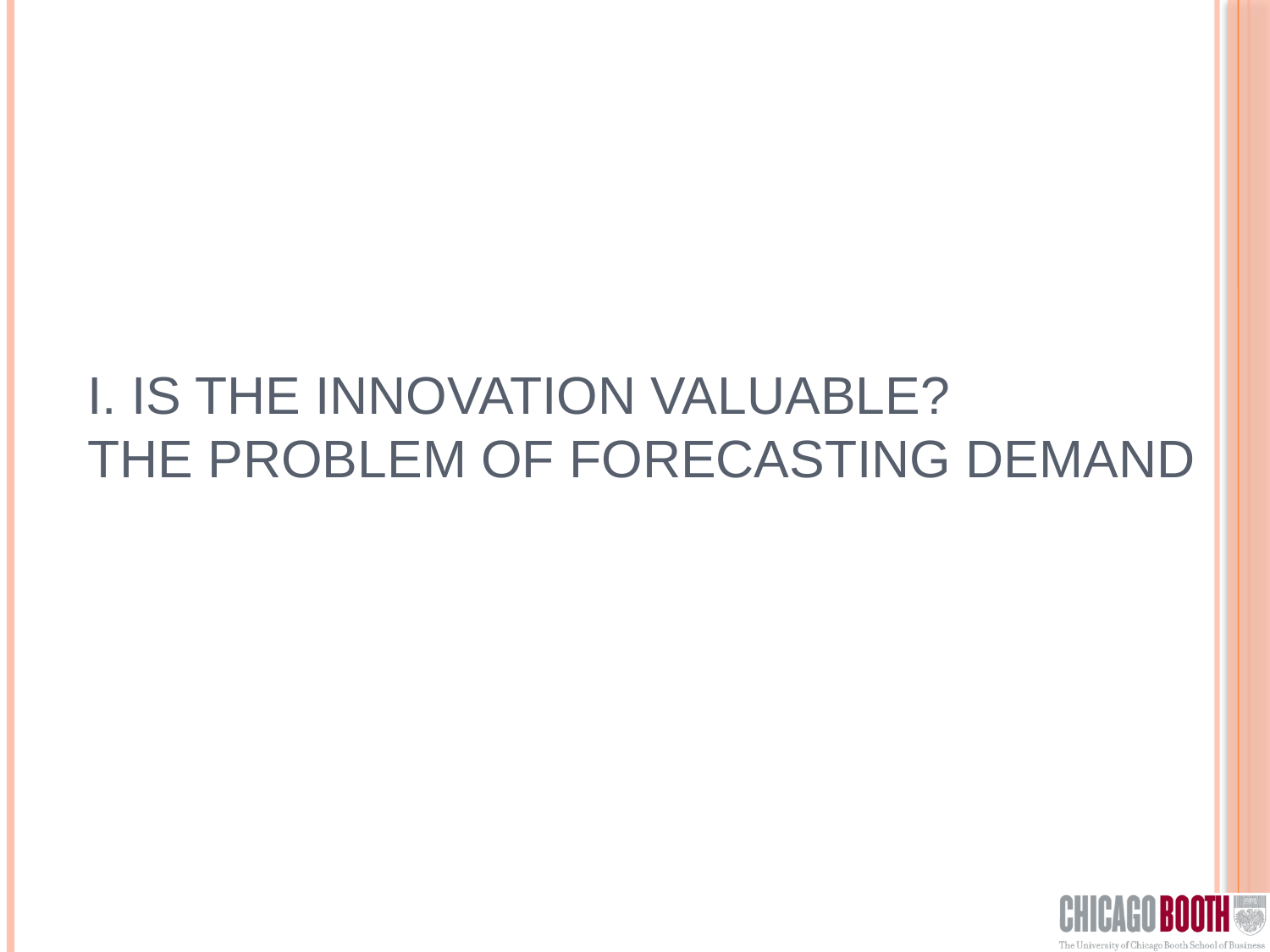

# I. Is the innovation valuable? The problem of Forecasting Demand
4